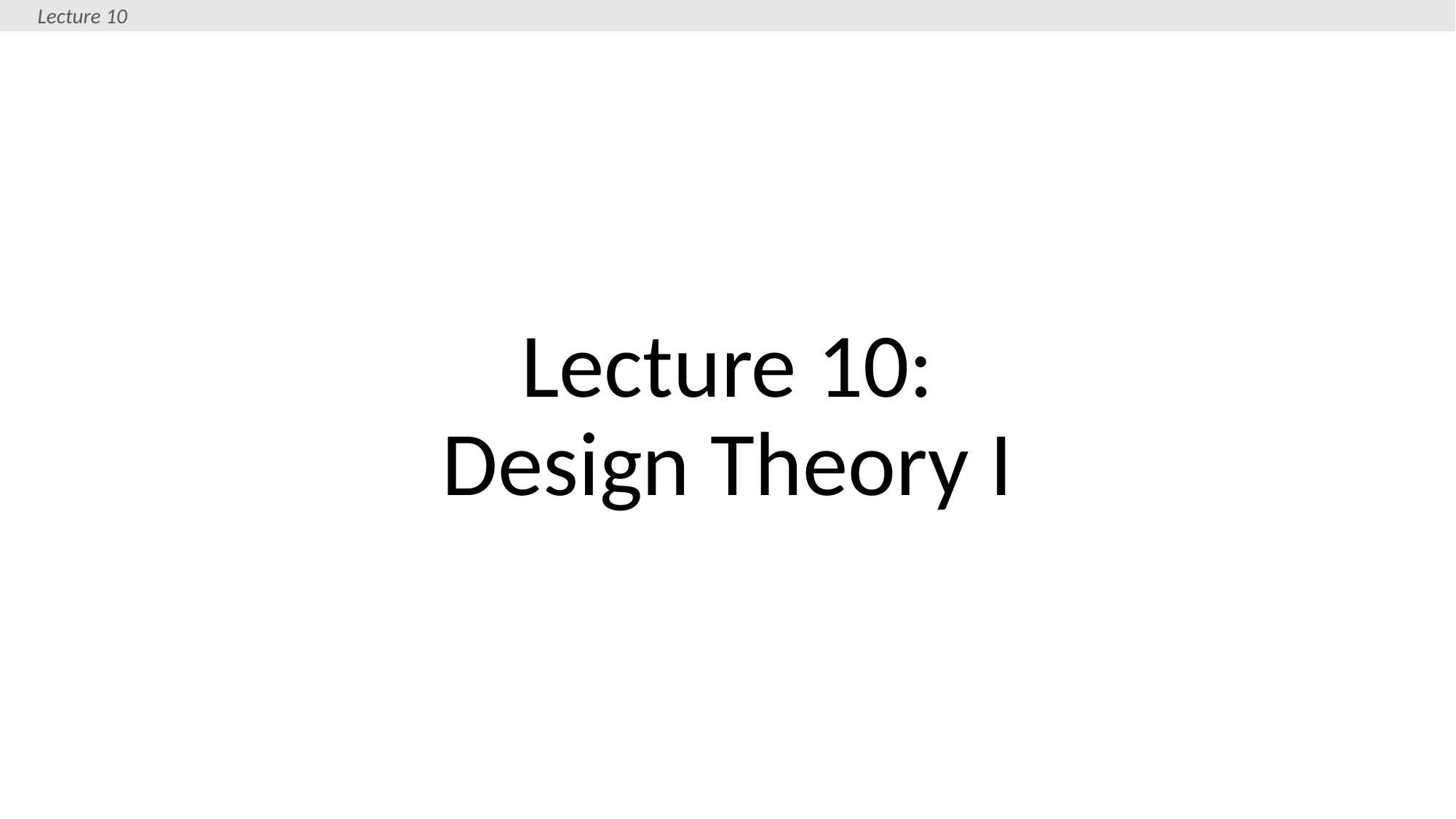

Lecture 10
# Lecture 10: Design Theory I